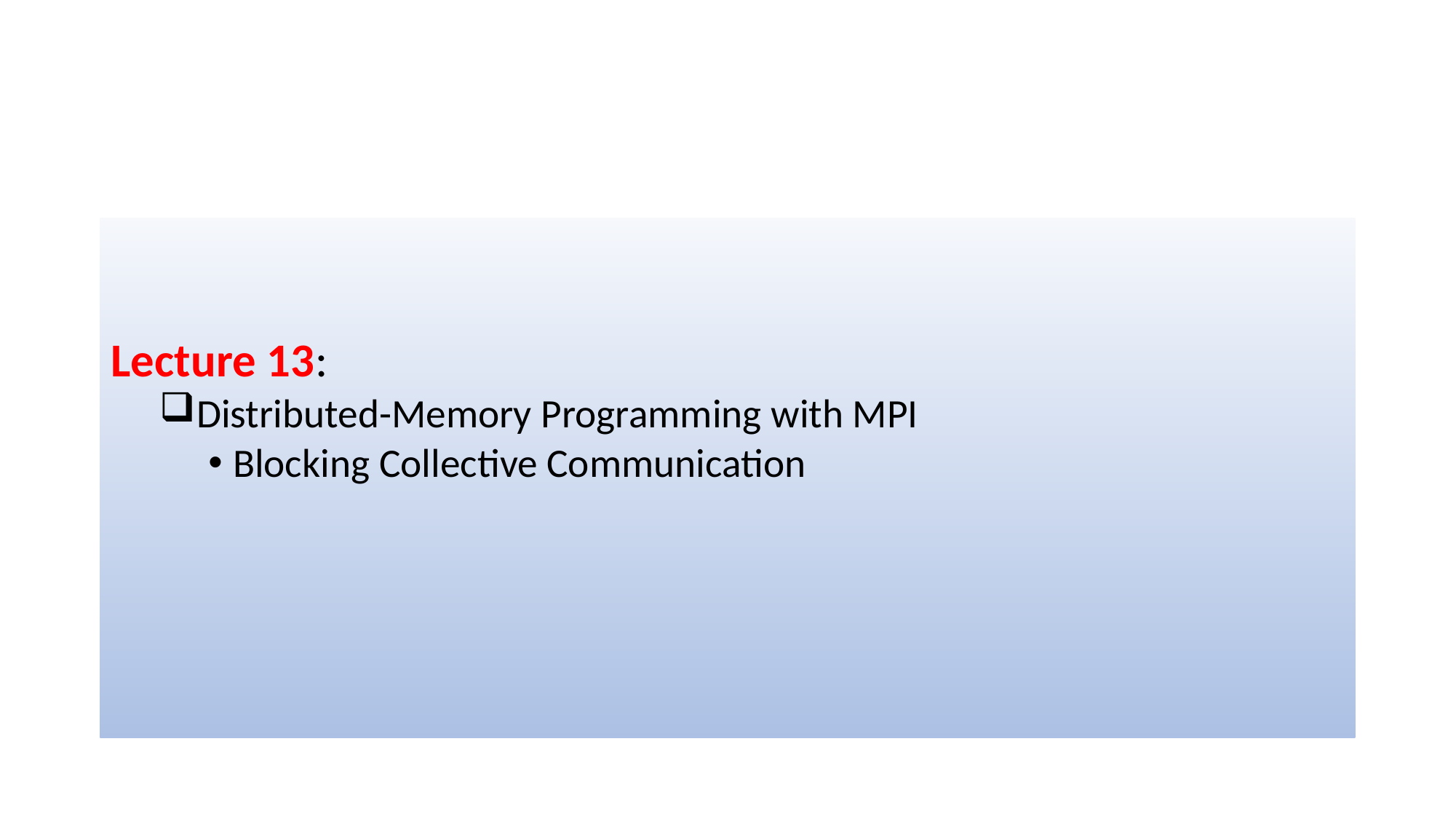

#

Lecture 13:
 Distributed-Memory Programming with MPI
Blocking Collective Communication